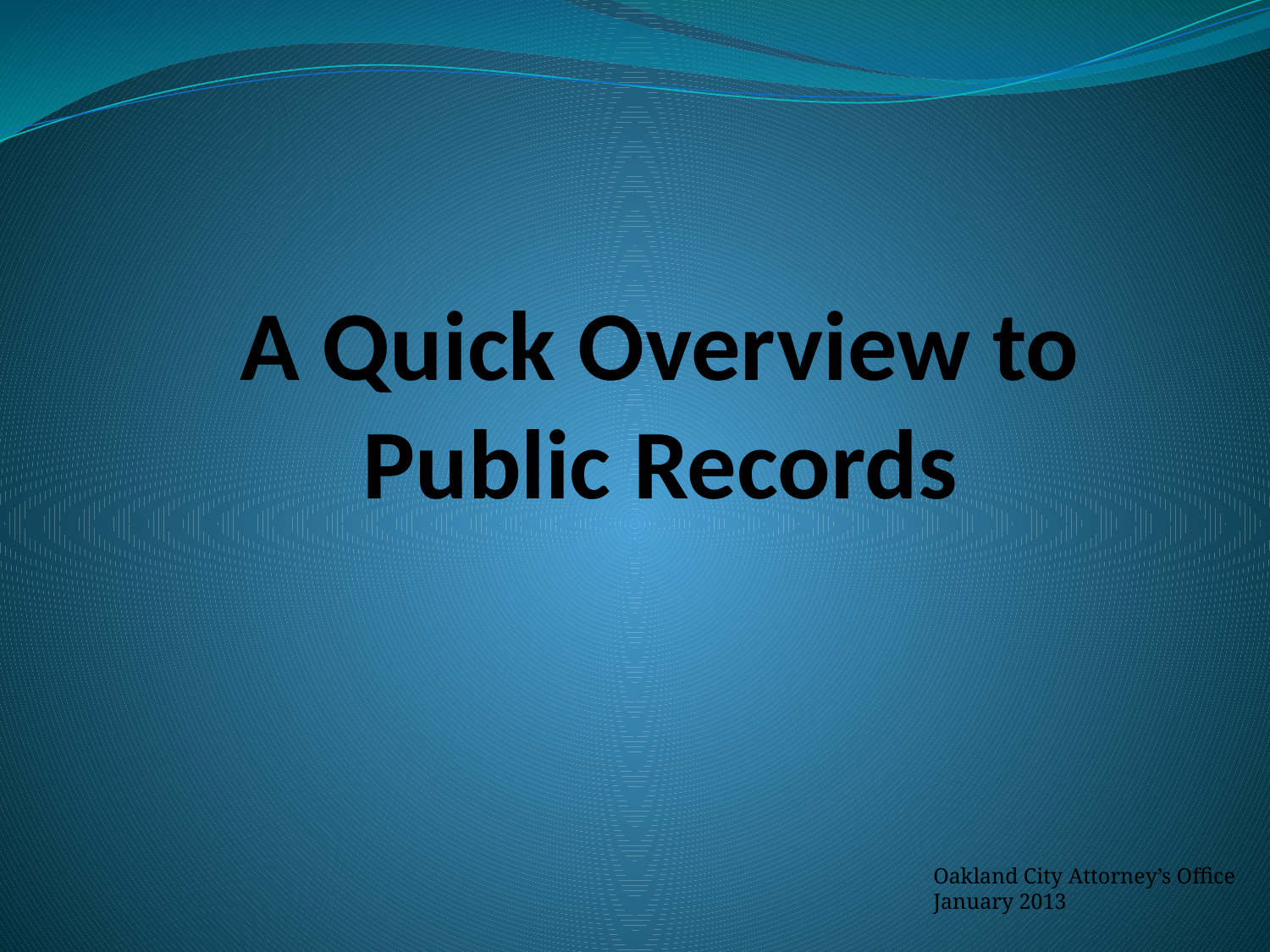

# A Quick Overview to Public Records
Oakland City Attorney’s Office
January 2013